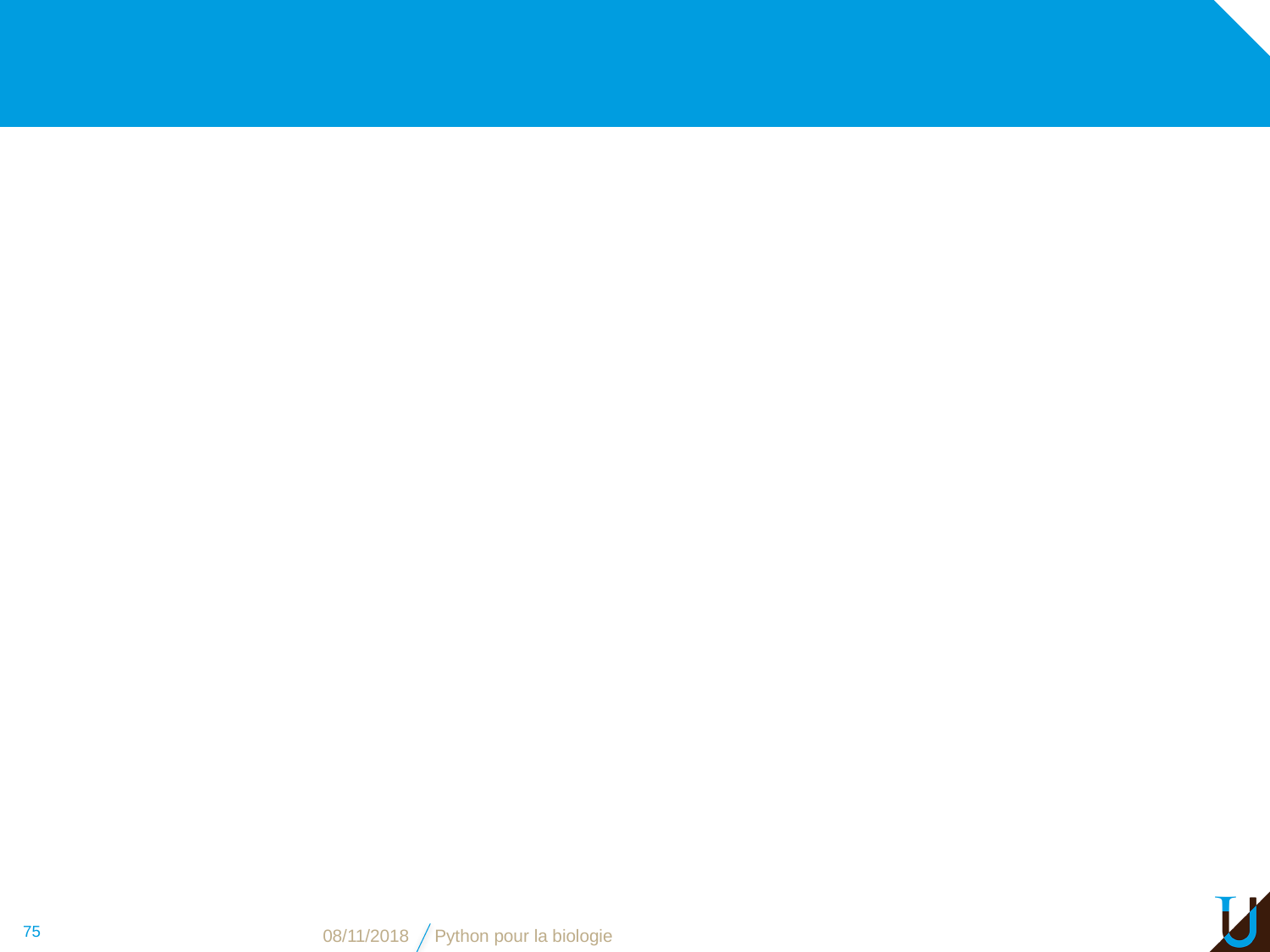

#

75
08/11/2018
Python pour la biologie